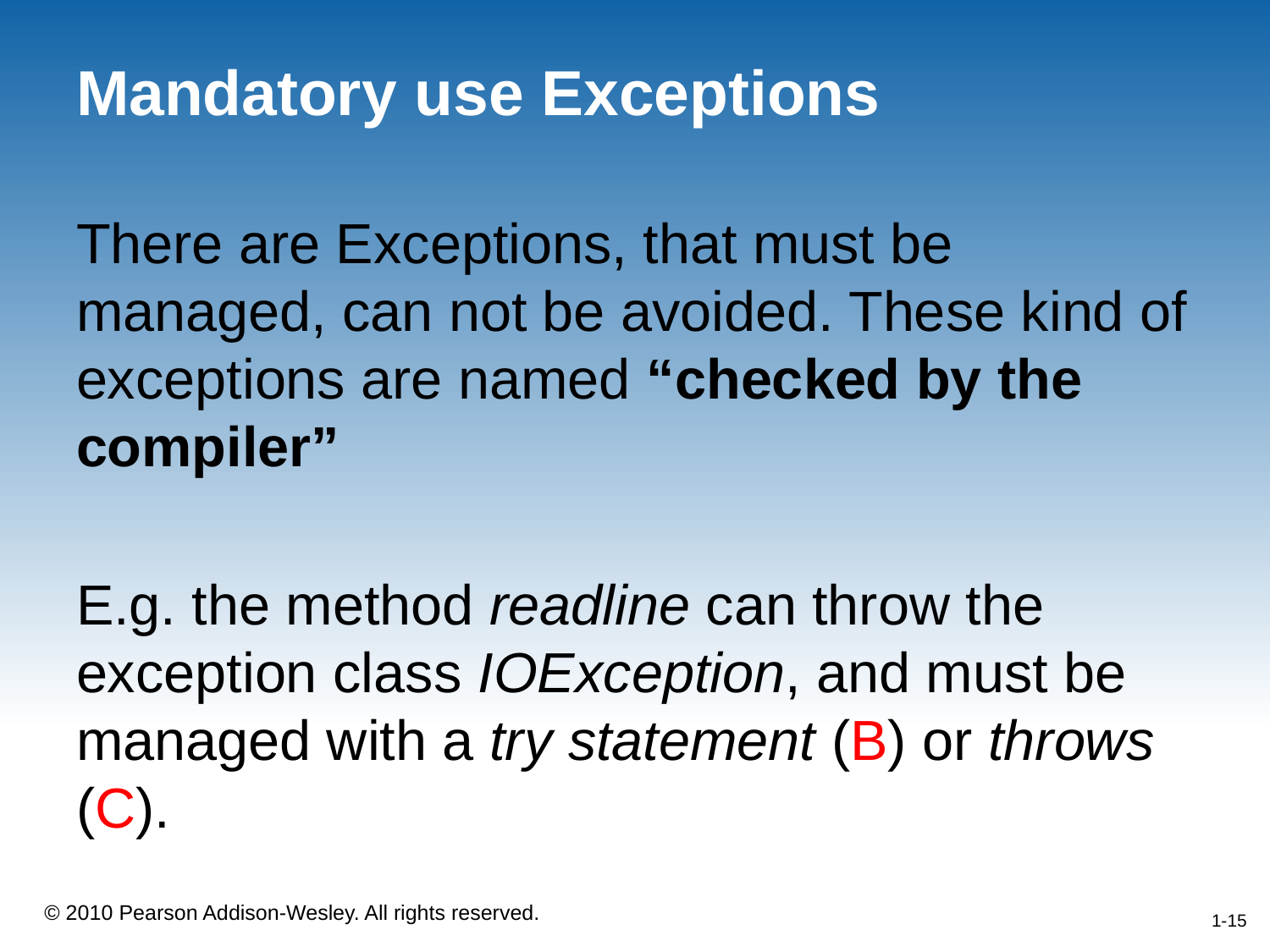

# Mandatory use Exceptions
There are Exceptions, that must be managed, can not be avoided. These kind of exceptions are named “checked by the compiler”

E.g. the method readline can throw the exception class IOException, and must be managed with a try statement (B) or throws (C).
1-15